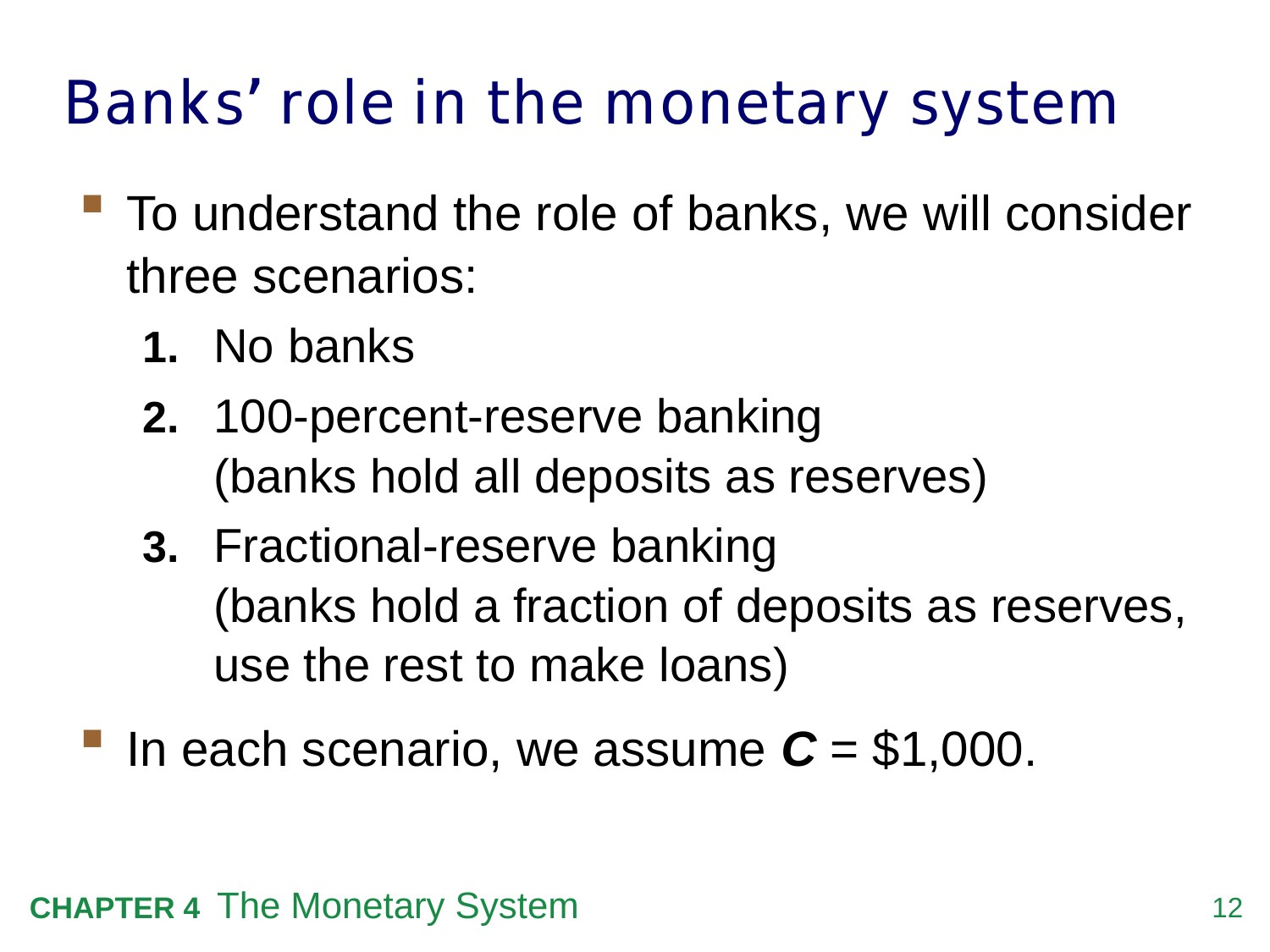

# Banks’ role in the monetary system
To understand the role of banks, we will consider three scenarios:
1.	No banks
2.	100-percent-reserve banking
(banks hold all deposits as reserves)
3.	Fractional-reserve banking
(banks hold a fraction of deposits as reserves, use the rest to make loans)
In each scenario, we assume C = $1,000.